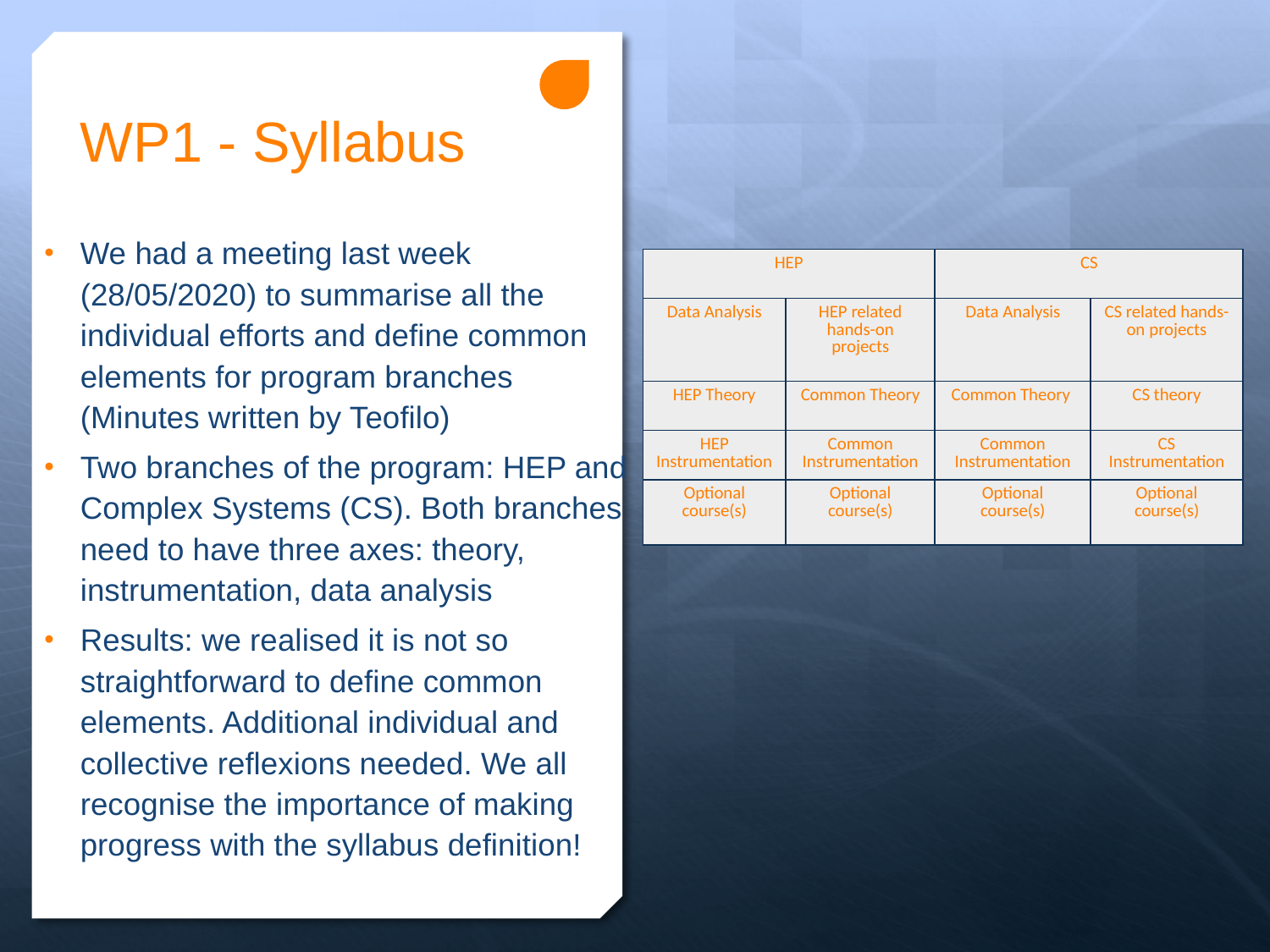

# WP1 - Syllabus
We had a meeting last week (28/05/2020) to summarise all the individual efforts and define common elements for program branches (Minutes written by Teofilo)
Two branches of the program: HEP and Complex Systems (CS). Both branches need to have three axes: theory, instrumentation, data analysis
Results: we realised it is not so straightforward to define common elements. Additional individual and collective reflexions needed. We all recognise the importance of making progress with the syllabus definition!
| HEP |  | CS |  |
| --- | --- | --- | --- |
| Data Analysis | HEP related hands-on projects | Data Analysis | CS related hands-on projects |
| HEP Theory | Common Theory | Common Theory | CS theory |
| HEP Instrumentation | Common Instrumentation | Common Instrumentation | CS Instrumentation |
| Optional course(s) | Optional course(s) | Optional course(s) | Optional course(s) |